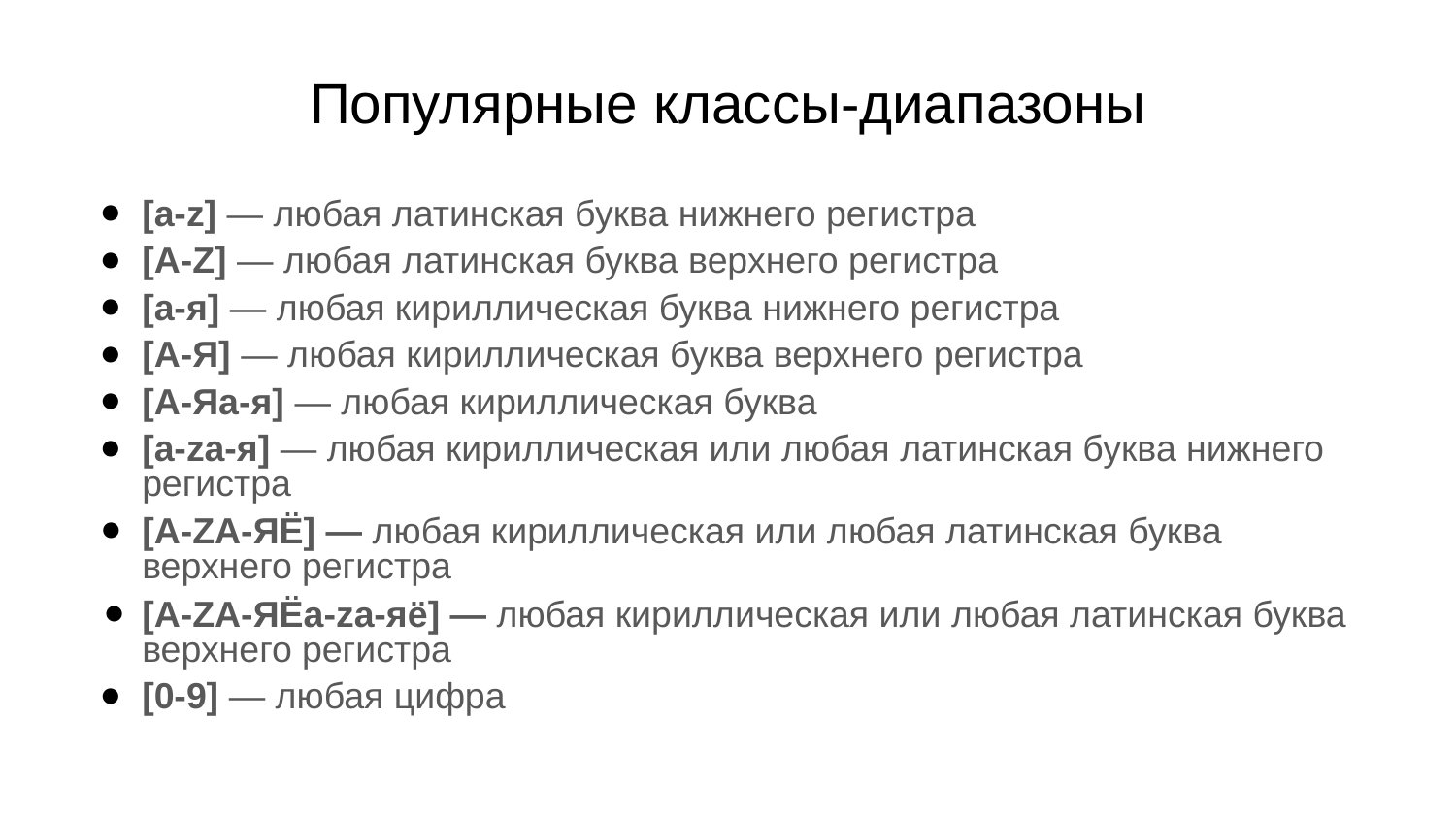

# Популярные классы-диапазоны
[a-z] — любая латинская буква нижнего регистра
[A-Z] — любая латинская буква верхнего регистра
[а-я] — любая кириллическая буква нижнего регистра
[А-Я] — любая кириллическая буква верхнего регистра
[А-Яа-я] — любая кириллическая буква
[a-zа-я] — любая кириллическая или любая латинская буква нижнего регистра
[A-ZА-ЯЁ] — любая кириллическая или любая латинская буква верхнего регистра
[A-ZА-ЯЁa-zа-яё] — любая кириллическая или любая латинская буква верхнего регистра
[0-9] — любая цифра